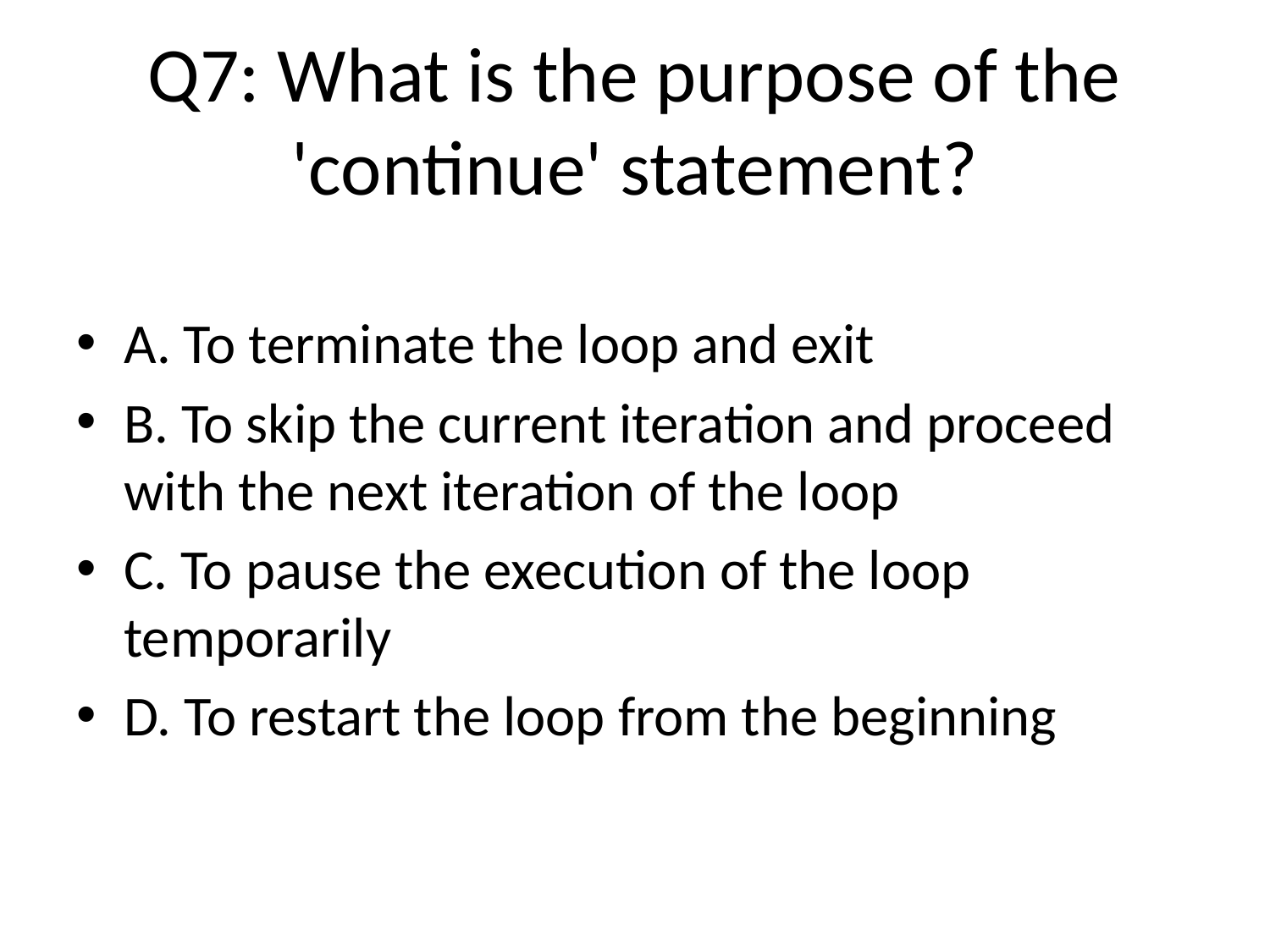

# Q7: What is the purpose of the 'continue' statement?

A. To terminate the loop and exit
B. To skip the current iteration and proceed with the next iteration of the loop
C. To pause the execution of the loop temporarily
D. To restart the loop from the beginning